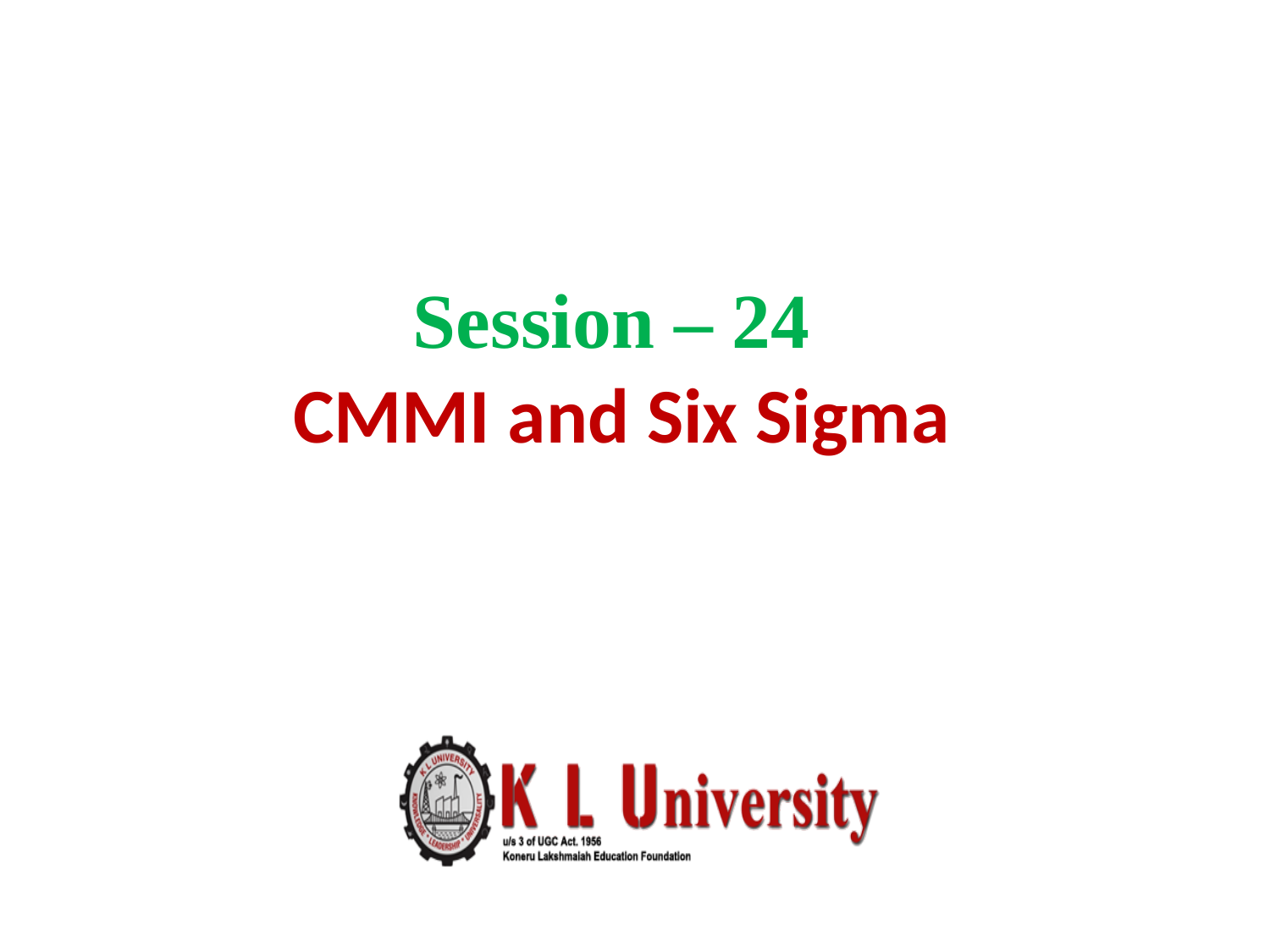

Session – 24
CMMI and Six Sigma